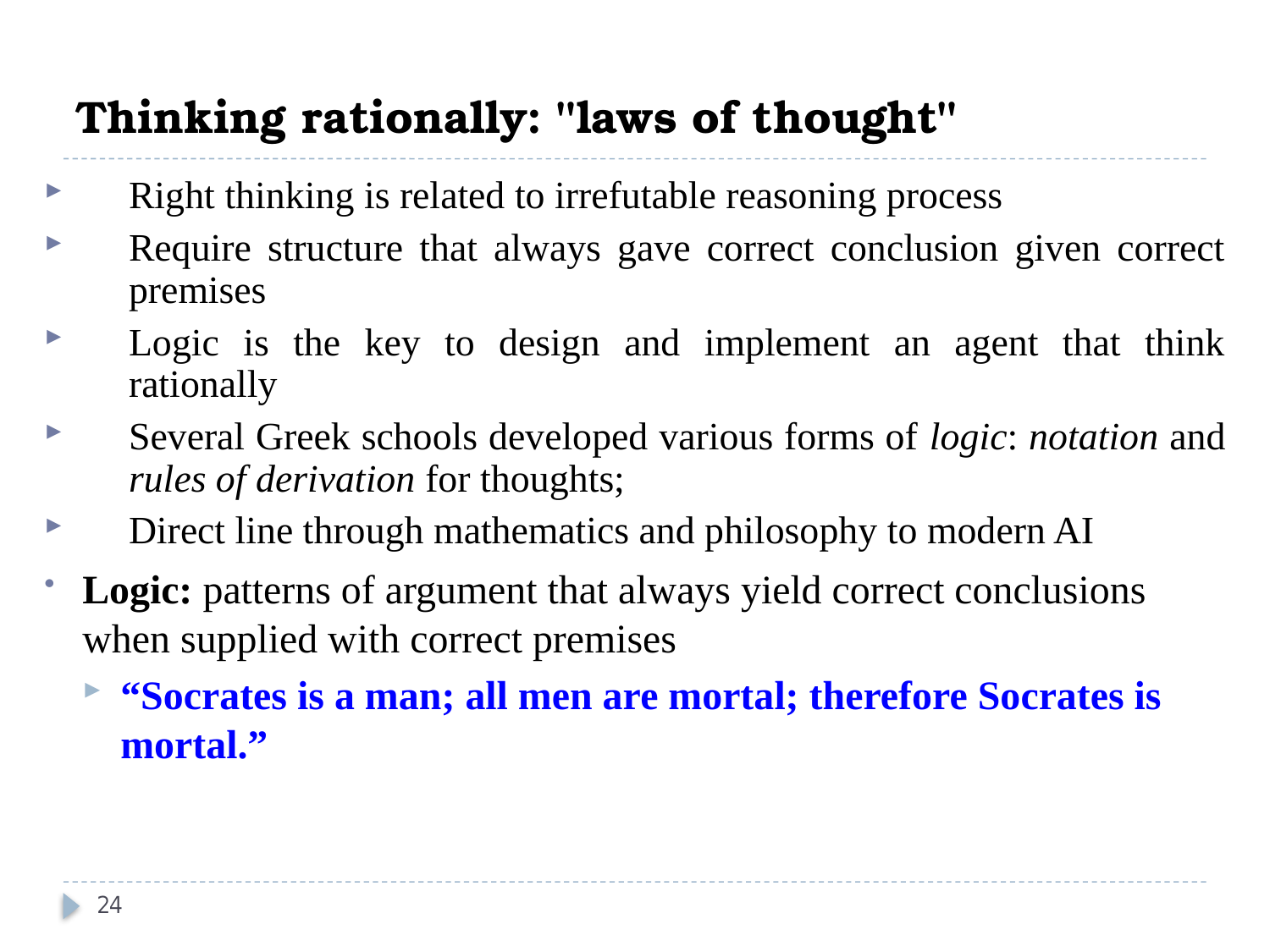

Thinking rationally: "laws of thought"
Right thinking is related to irrefutable reasoning process
Require structure that always gave correct conclusion given correct premises
Logic is the key to design and implement an agent that think rationally
Several Greek schools developed various forms of logic: notation and rules of derivation for thoughts;
Direct line through mathematics and philosophy to modern AI
Logic: patterns of argument that always yield correct conclusions when supplied with correct premises
“Socrates is a man; all men are mortal; therefore Socrates is mortal.”

24